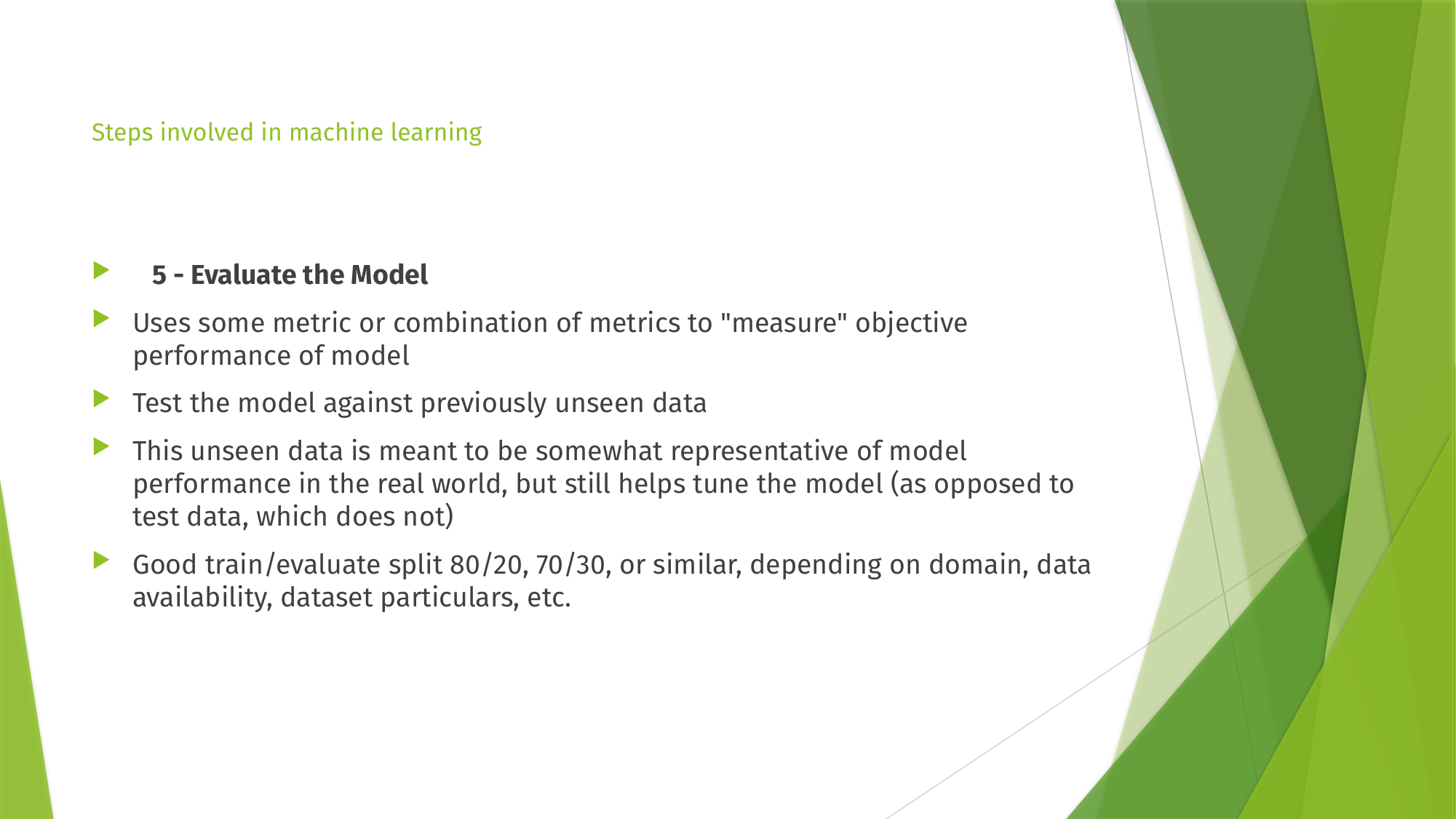

# Steps involved in machine learning
   5 - Evaluate the Model
Uses some metric or combination of metrics to "measure" objective performance of model
Test the model against previously unseen data
This unseen data is meant to be somewhat representative of model performance in the real world, but still helps tune the model (as opposed to test data, which does not)
Good train/evaluate split 80/20, 70/30, or similar, depending on domain, data availability, dataset particulars, etc.